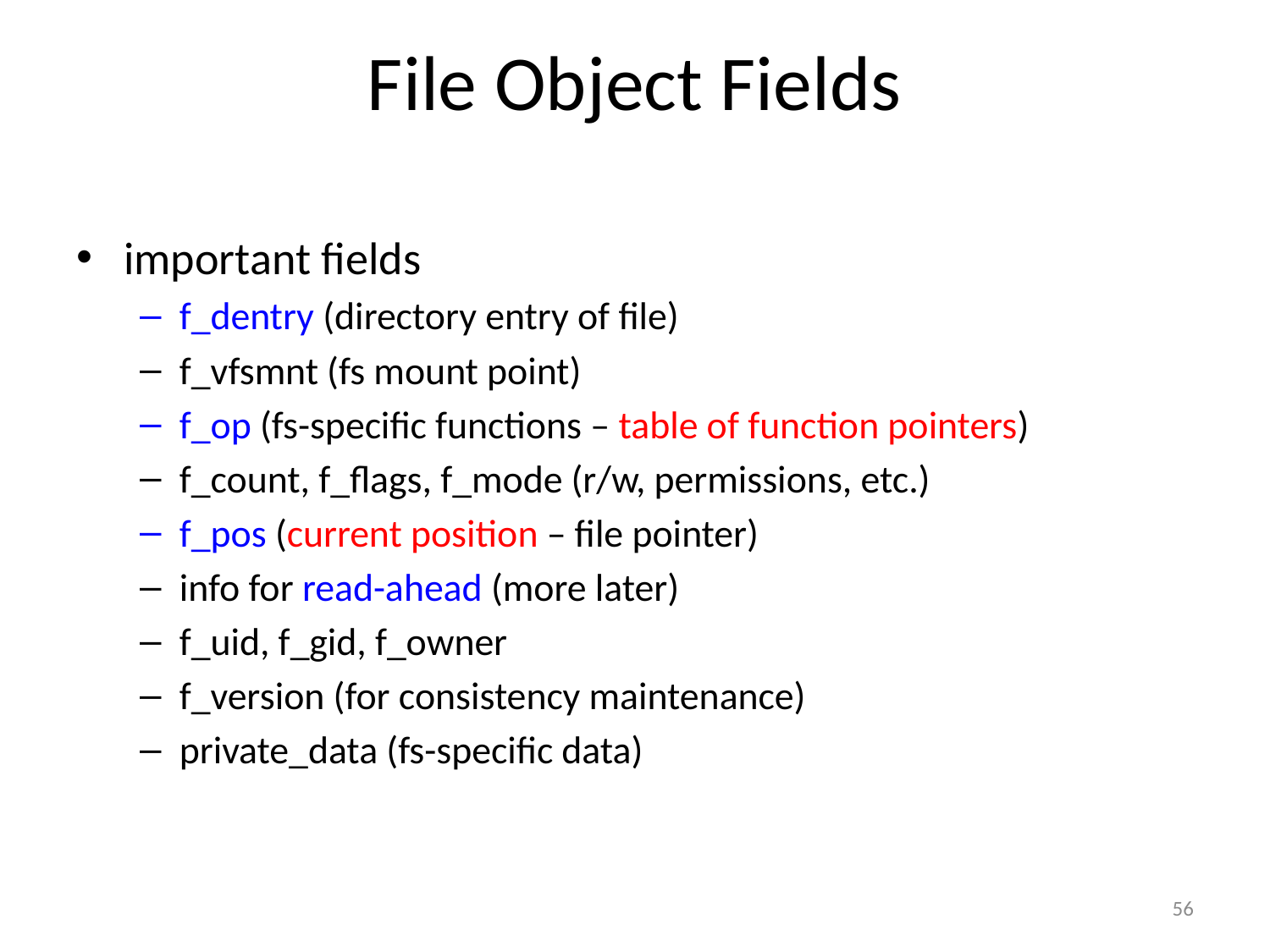

# File Object Fields
important fields
f_dentry (directory entry of file)
f_vfsmnt (fs mount point)
f_op (fs-specific functions – table of function pointers)
f_count, f_flags, f_mode (r/w, permissions, etc.)
f_pos (current position – file pointer)
info for read-ahead (more later)
f_uid, f_gid, f_owner
f_version (for consistency maintenance)
private_data (fs-specific data)
56